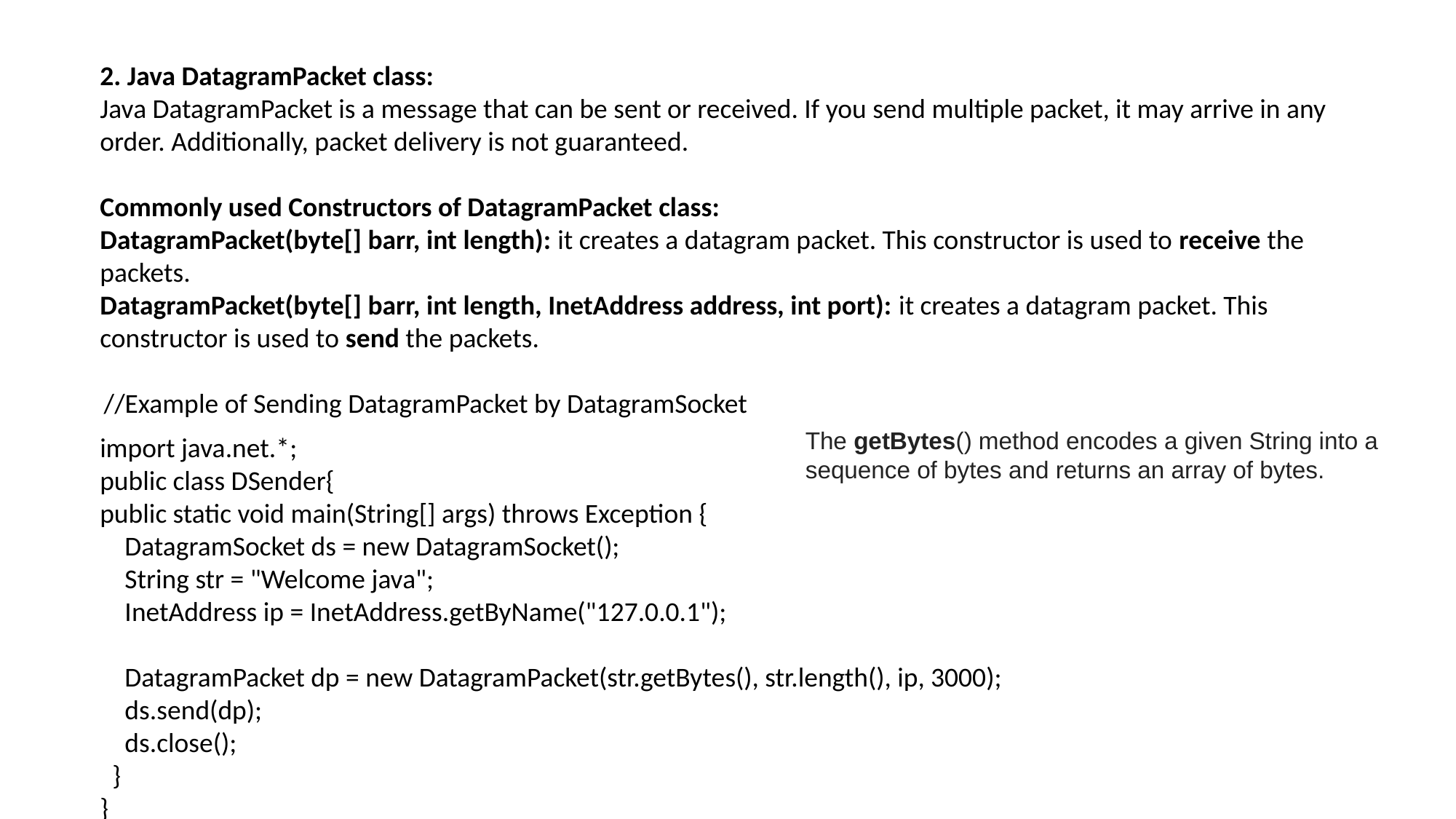

2. Java DatagramPacket class:
Java DatagramPacket is a message that can be sent or received. If you send multiple packet, it may arrive in any order. Additionally, packet delivery is not guaranteed.

Commonly used Constructors of DatagramPacket class:
DatagramPacket(byte[] barr, int length): it creates a datagram packet. This constructor is used to receive the packets.
DatagramPacket(byte[] barr, int length, InetAddress address, int port): it creates a datagram packet. This constructor is used to send the packets.
//Example of Sending DatagramPacket by DatagramSocket
The getBytes() method encodes a given String into a sequence of bytes and returns an array of bytes.
import java.net.*;
public class DSender{
public static void main(String[] args) throws Exception {
    DatagramSocket ds = new DatagramSocket();
    String str = "Welcome java";
    InetAddress ip = InetAddress.getByName("127.0.0.1");

    DatagramPacket dp = new DatagramPacket(str.getBytes(), str.length(), ip, 3000);
    ds.send(dp);
    ds.close();
  }
}